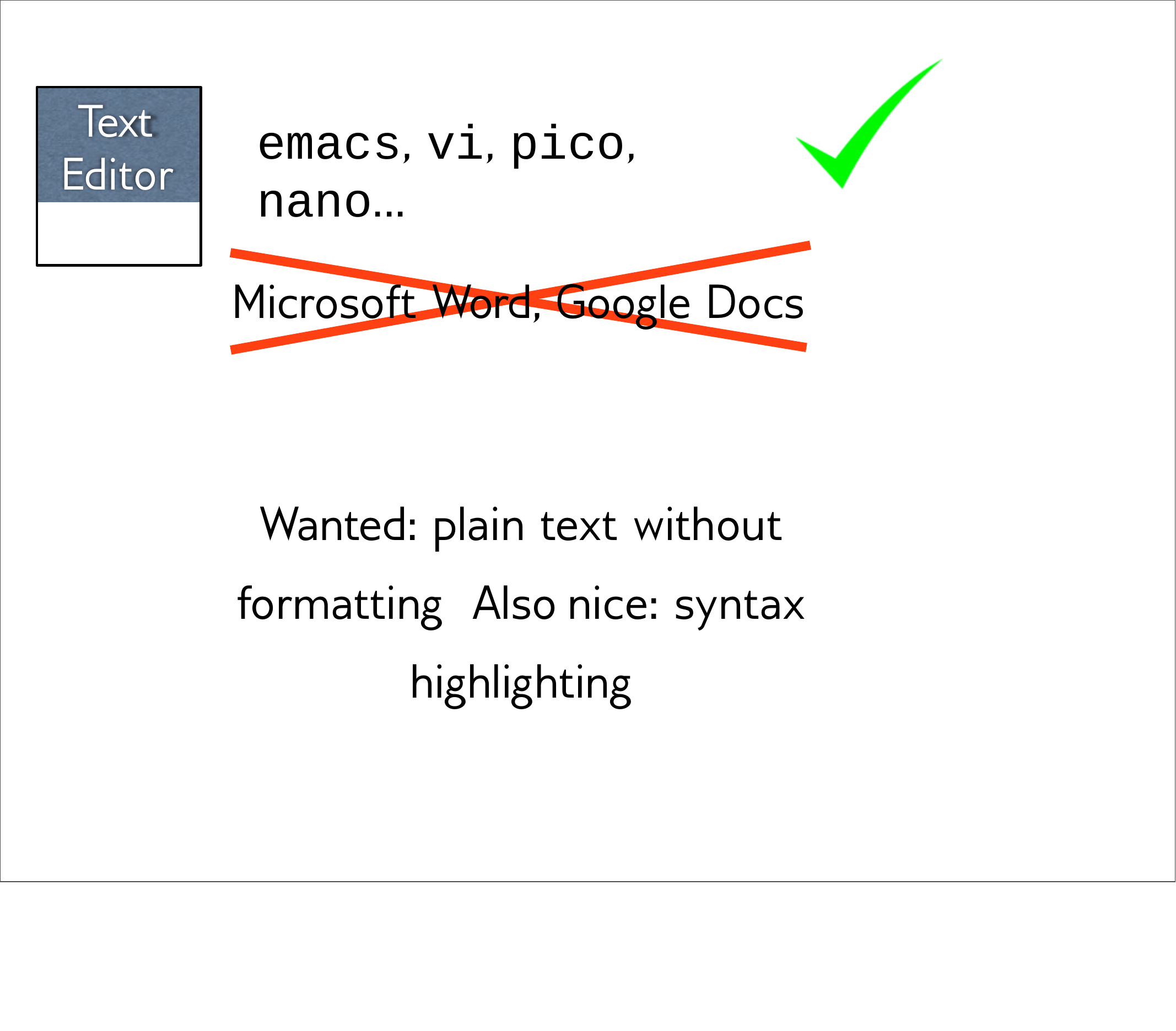

# Text  Editor

emacs, vi, pico, nano...

Microsoft Word, Google Docs

Wanted: plain text without formatting  Also	nice: syntax highlighting